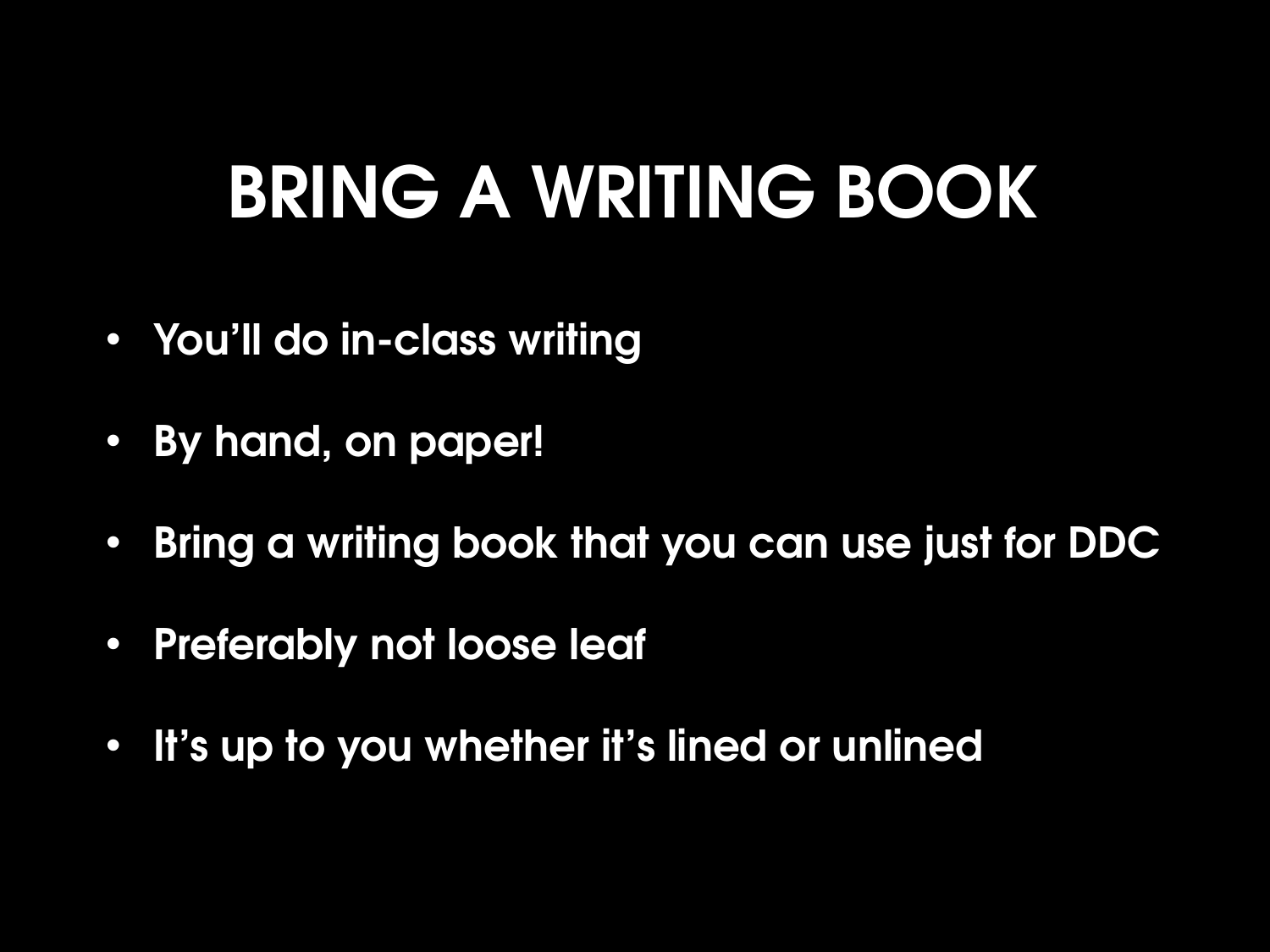

# bring a writing book
You’ll do in-class writing

By hand, on paper!

Bring a writing book that you can use just for DDC

Preferably not loose leaf

It’s up to you whether it’s lined or unlined